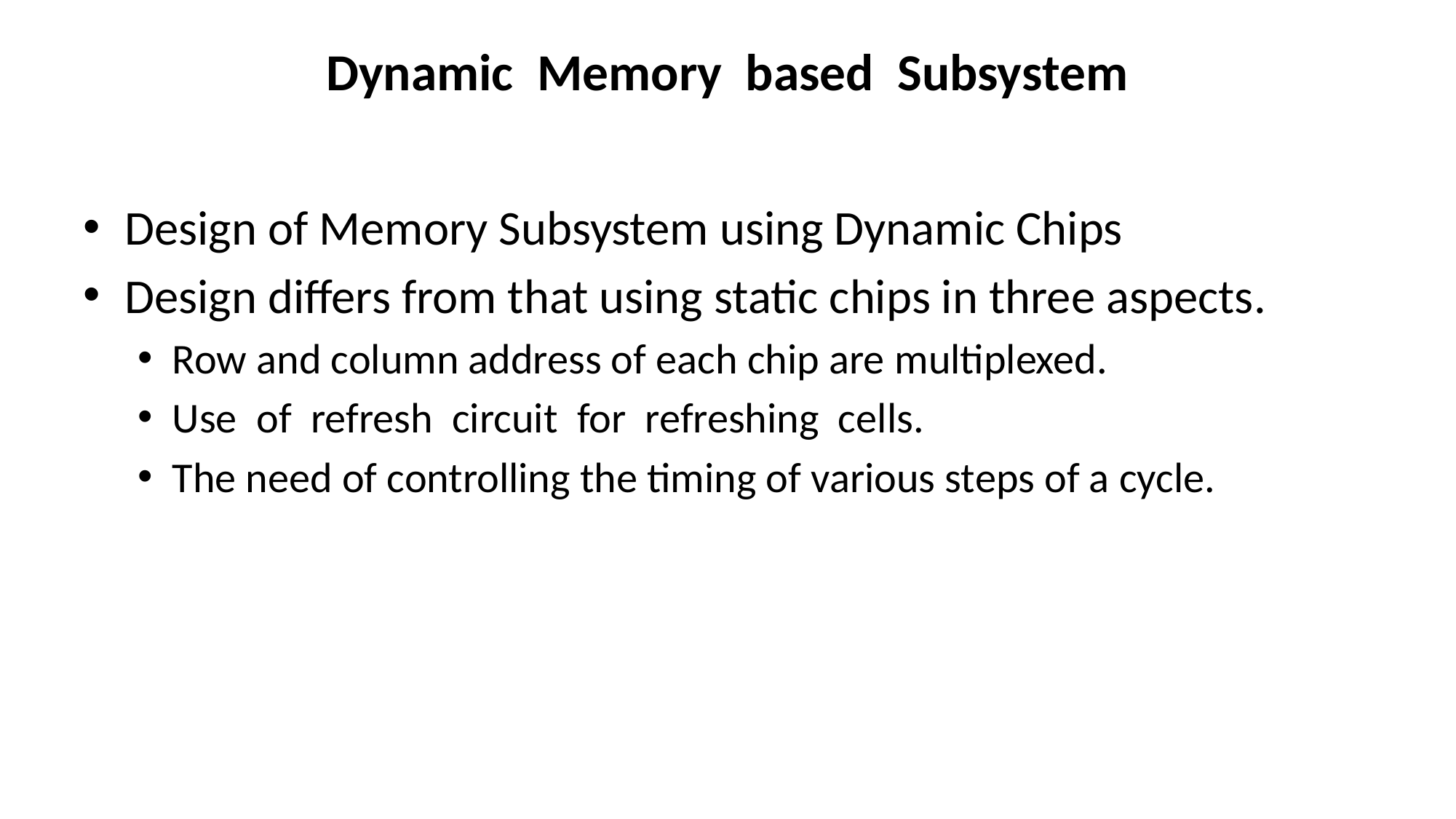

# Dynamic  Memory  based  Subsystem
Design of Memory Subsystem using Dynamic Chips
Design differs from that using static chips in three aspects.
Row and column address of each chip are multiplexed.
Use  of  refresh  circuit  for  refreshing  cells.
The need of controlling the timing of various steps of a cycle.